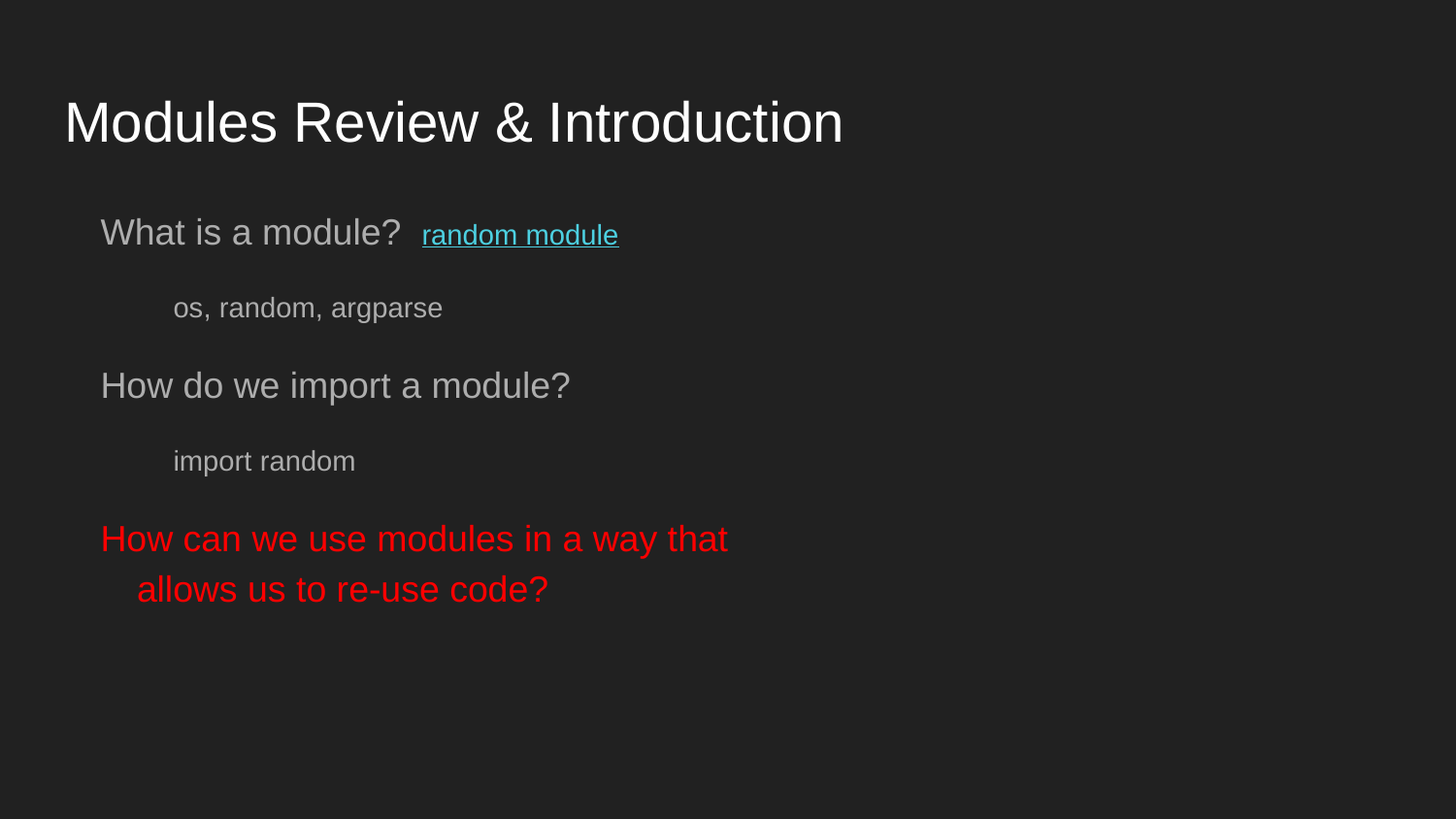

# Modules Review & Introduction
What is a module?  random module
os, random, argparse
How do we import a module?
import random
How can we use modules in a way that allows us to re-use code?